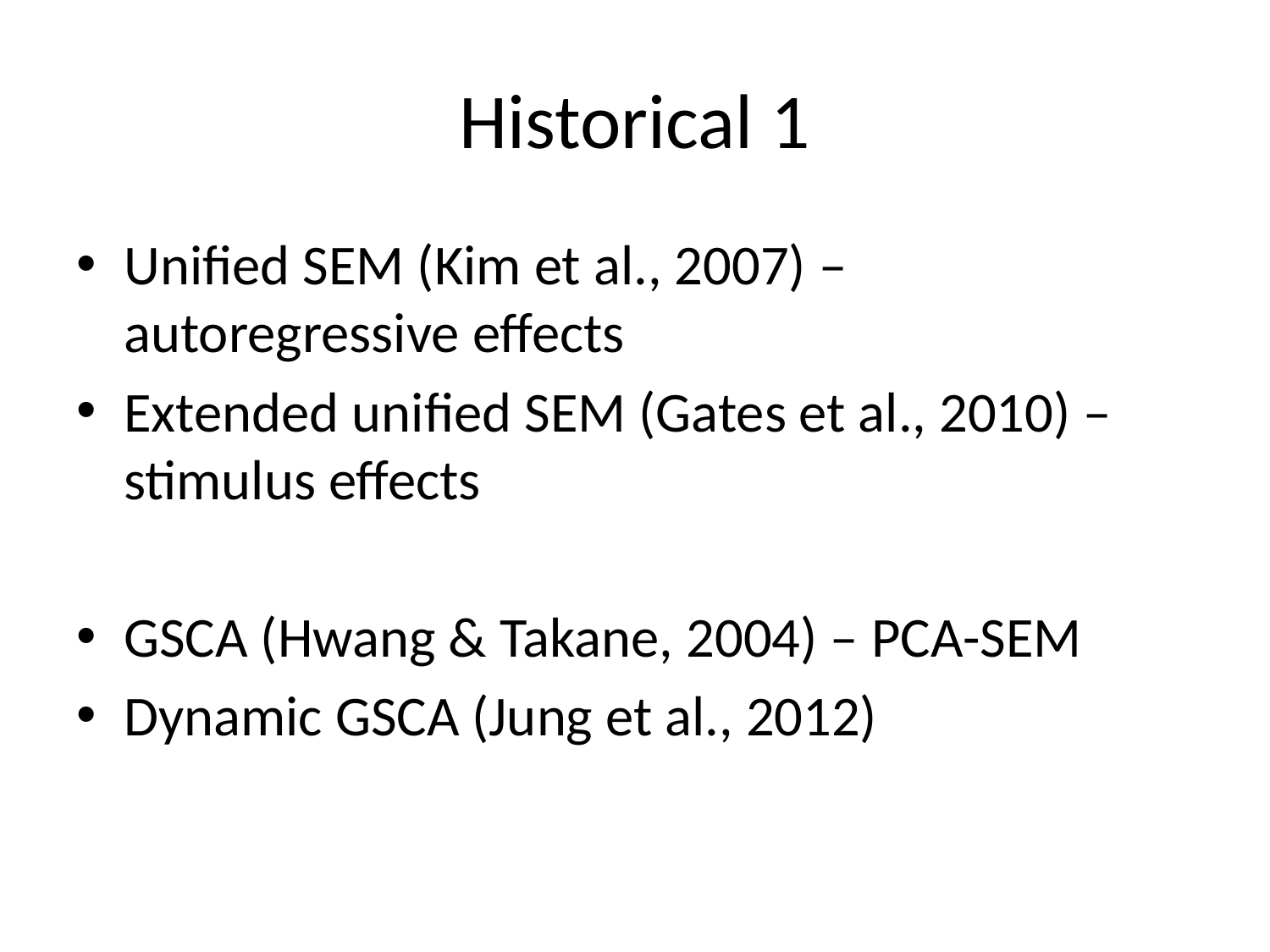

# Historical 1
Unified SEM (Kim et al., 2007) – autoregressive effects
Extended unified SEM (Gates et al., 2010) – stimulus effects

GSCA (Hwang & Takane, 2004) – PCA-SEM
Dynamic GSCA (Jung et al., 2012)